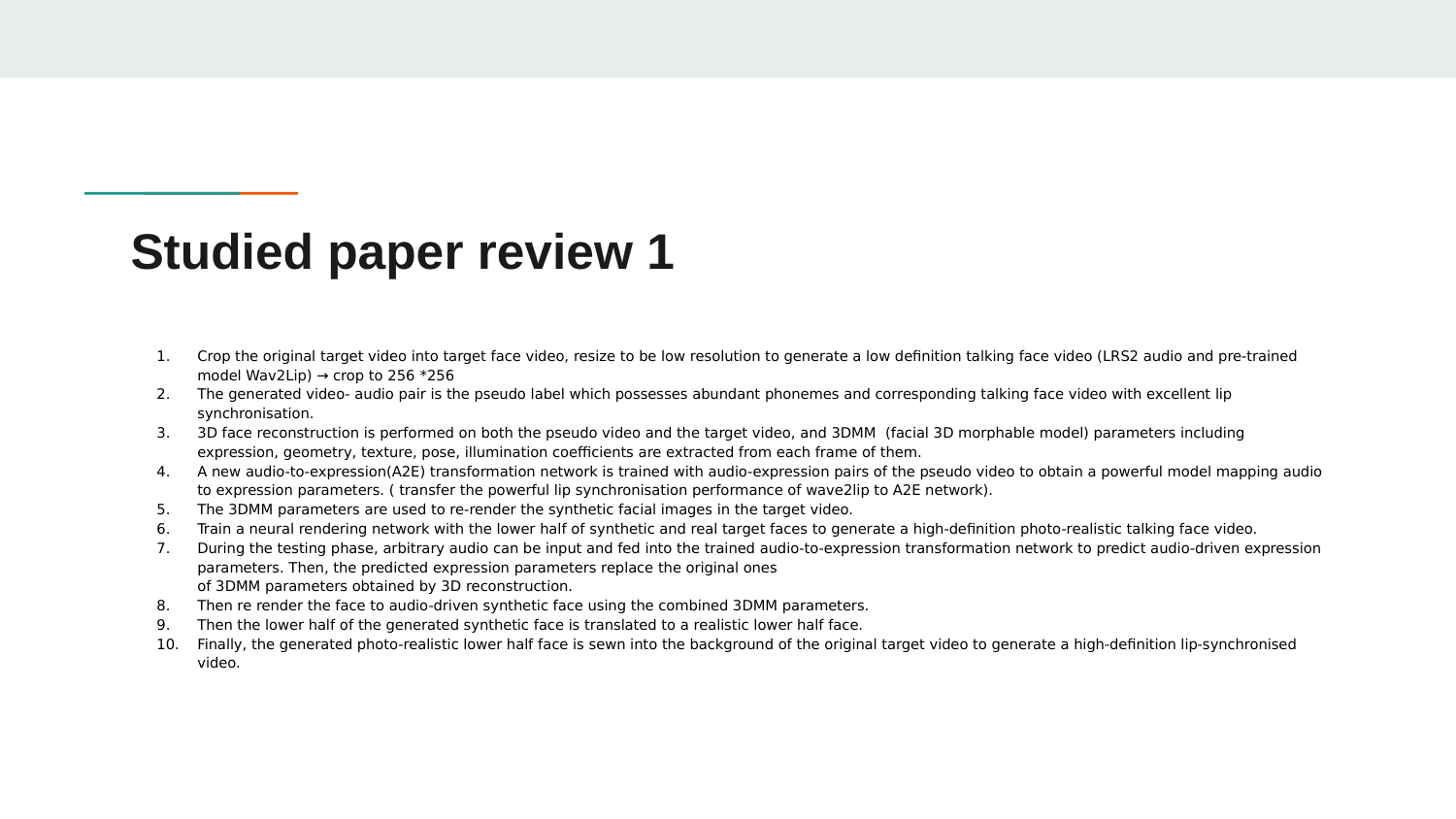

# Studied paper review 1
Crop the original target video into target face video, resize to be low resolution to generate a low definition talking face video (LRS2 audio and pre-trained model Wav2Lip) → crop to 256 *256
The generated video- audio pair is the pseudo label which possesses abundant phonemes and corresponding talking face video with excellent lip synchronisation.
3D face reconstruction is performed on both the pseudo video and the target video, and 3DMM  (facial 3D morphable model) parameters including expression, geometry, texture, pose, illumination coefficients are extracted from each frame of them.
A new audio-to-expression(A2E) transformation network is trained with audio-expression pairs of the pseudo video to obtain a powerful model mapping audio to expression parameters. ( transfer the powerful lip synchronisation performance of wave2lip to A2E network).
The 3DMM parameters are used to re-render the synthetic facial images in the target video.
Train a neural rendering network with the lower half of synthetic and real target faces to generate a high-definition photo-realistic talking face video.
During the testing phase, arbitrary audio can be input and fed into the trained audio-to-expression transformation network to predict audio-driven expression parameters. Then, the predicted expression parameters replace the original ones
of 3DMM parameters obtained by 3D reconstruction.
Then re render the face to audio-driven synthetic face using the combined 3DMM parameters.
Then the lower half of the generated synthetic face is translated to a realistic lower half face.
Finally, the generated photo-realistic lower half face is sewn into the background of the original target video to generate a high-definition lip-synchronised video.